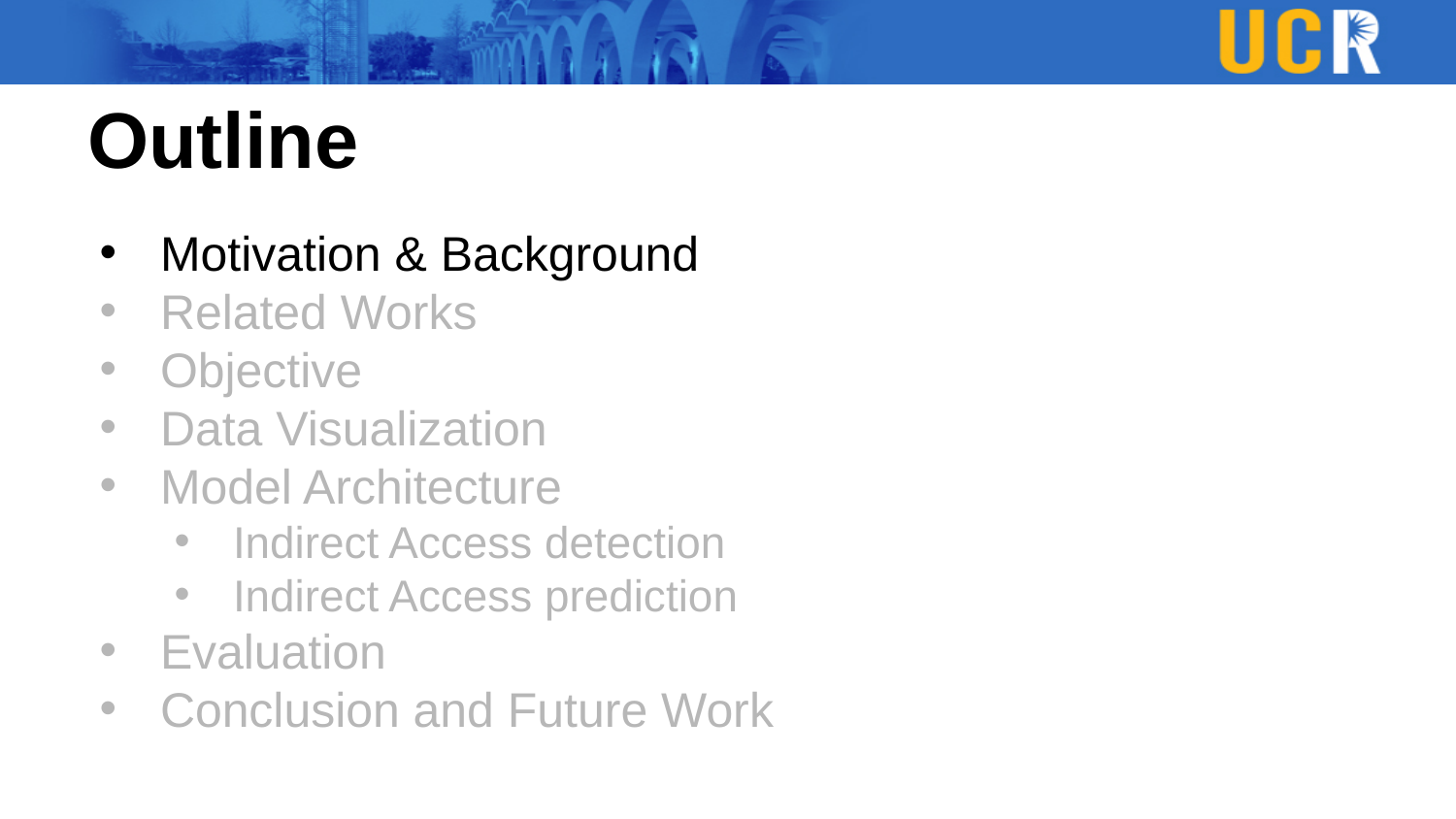

# Outline
Motivation & Background
Related Works
Objective
Data Visualization
Model Architecture
Indirect Access detection
Indirect Access prediction
Evaluation
Conclusion and Future Work